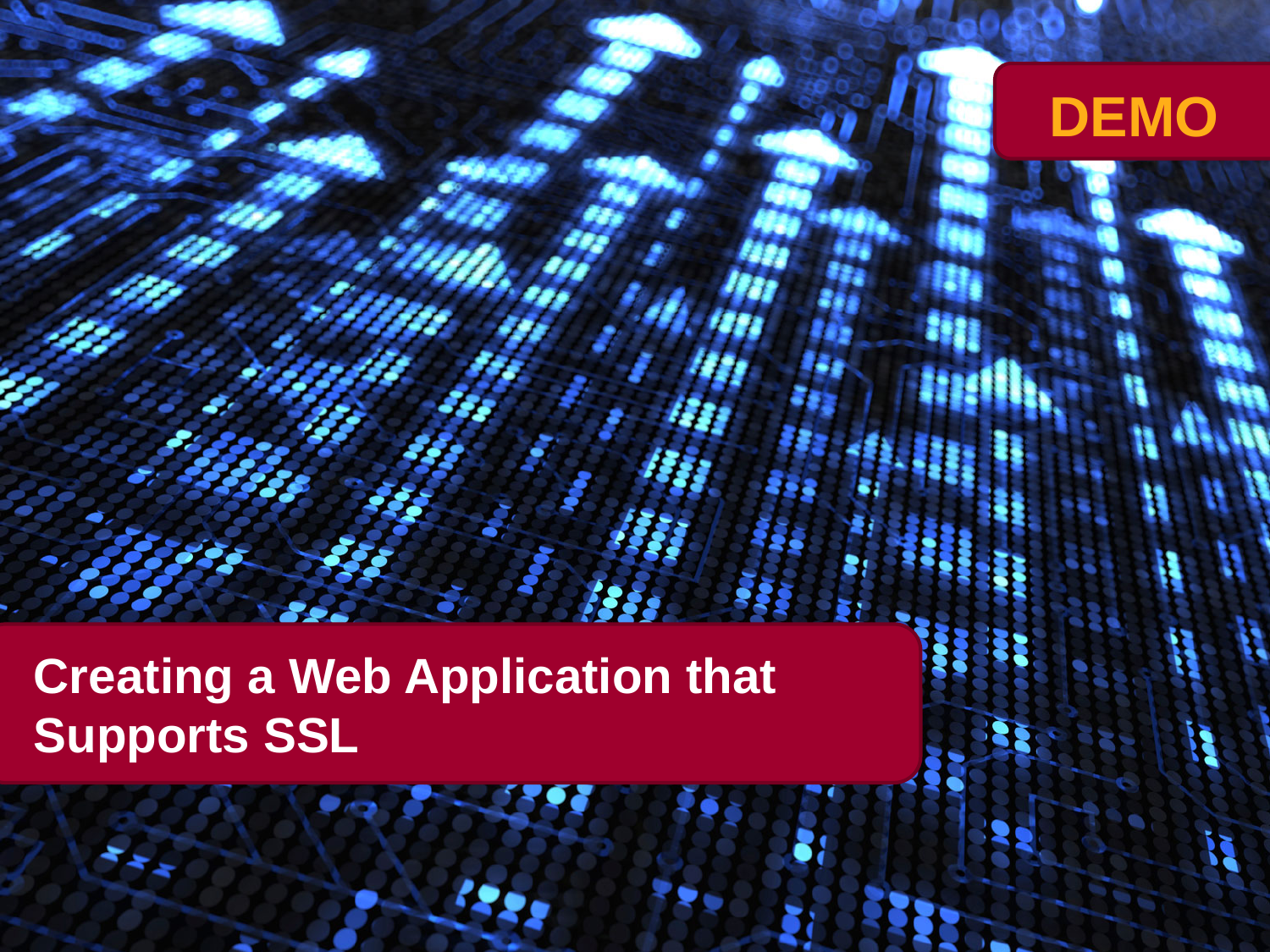

# Creating a Web Application that Supports SSL